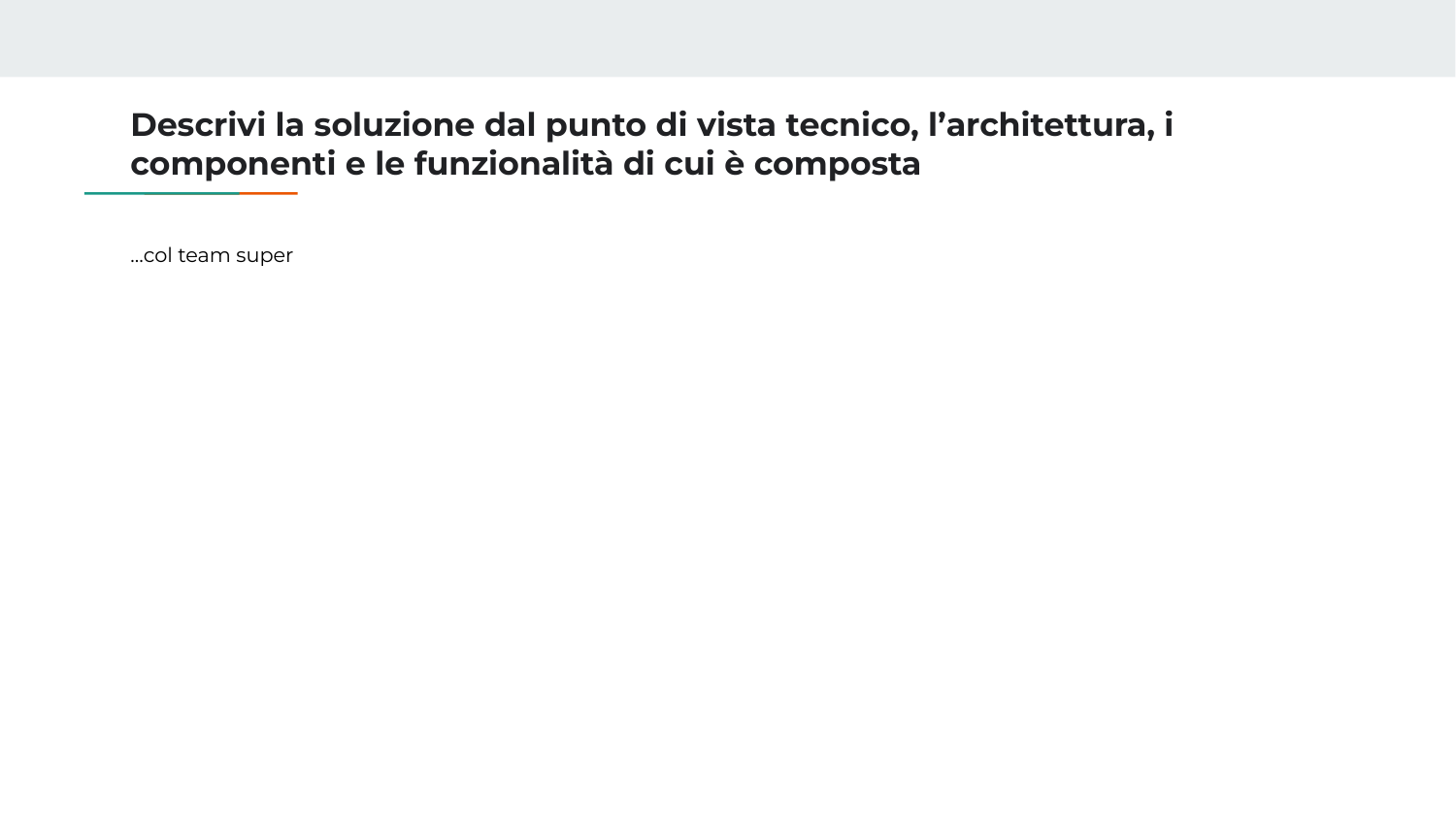

Descrivi la soluzione dal punto di vista tecnico, l’architettura, i componenti e le funzionalità di cui è composta
…col team super